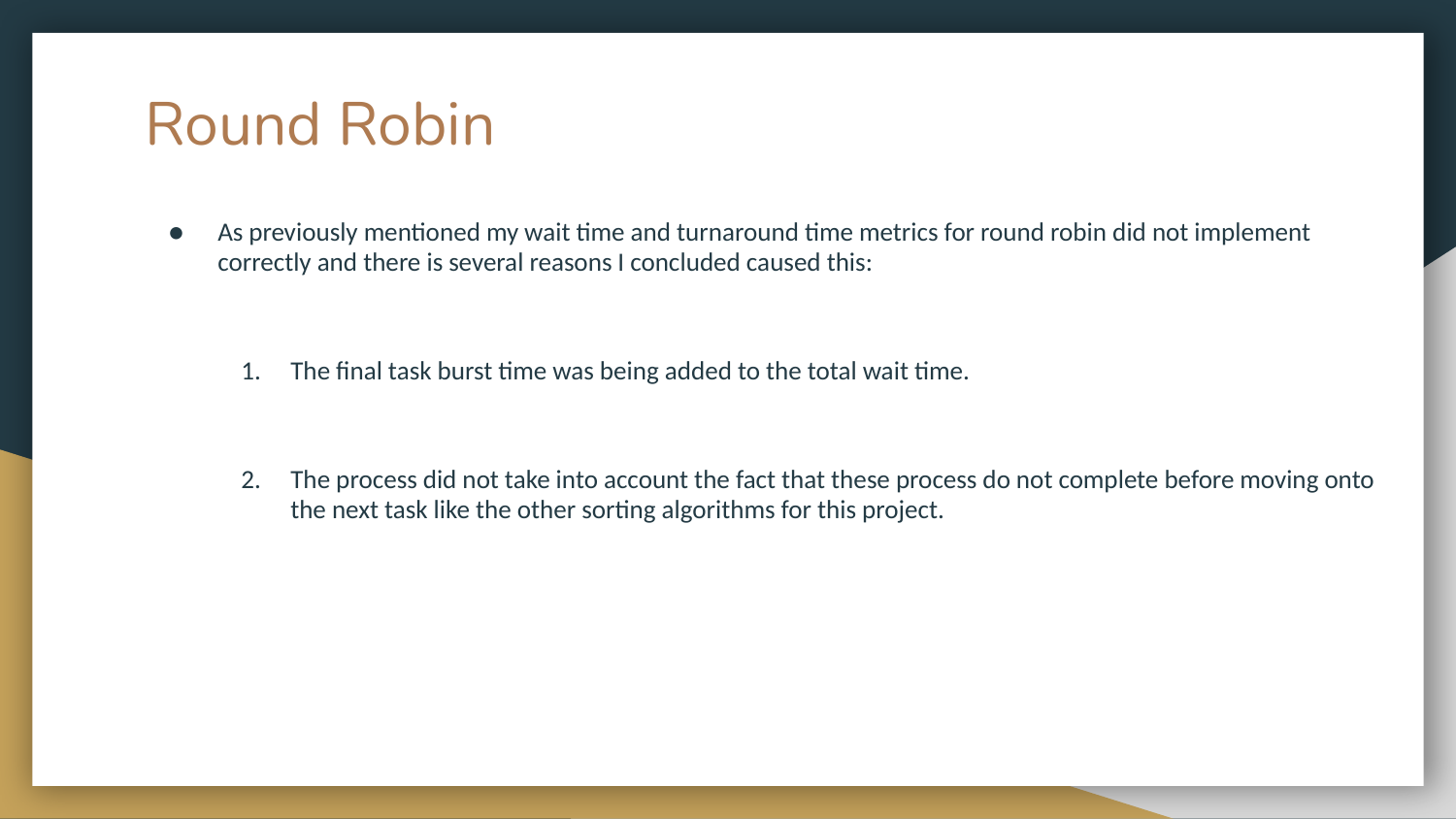

# Round Robin
As previously mentioned my wait time and turnaround time metrics for round robin did not implement correctly and there is several reasons I concluded caused this:

The final task burst time was being added to the total wait time.

The process did not take into account the fact that these process do not complete before moving onto the next task like the other sorting algorithms for this project.